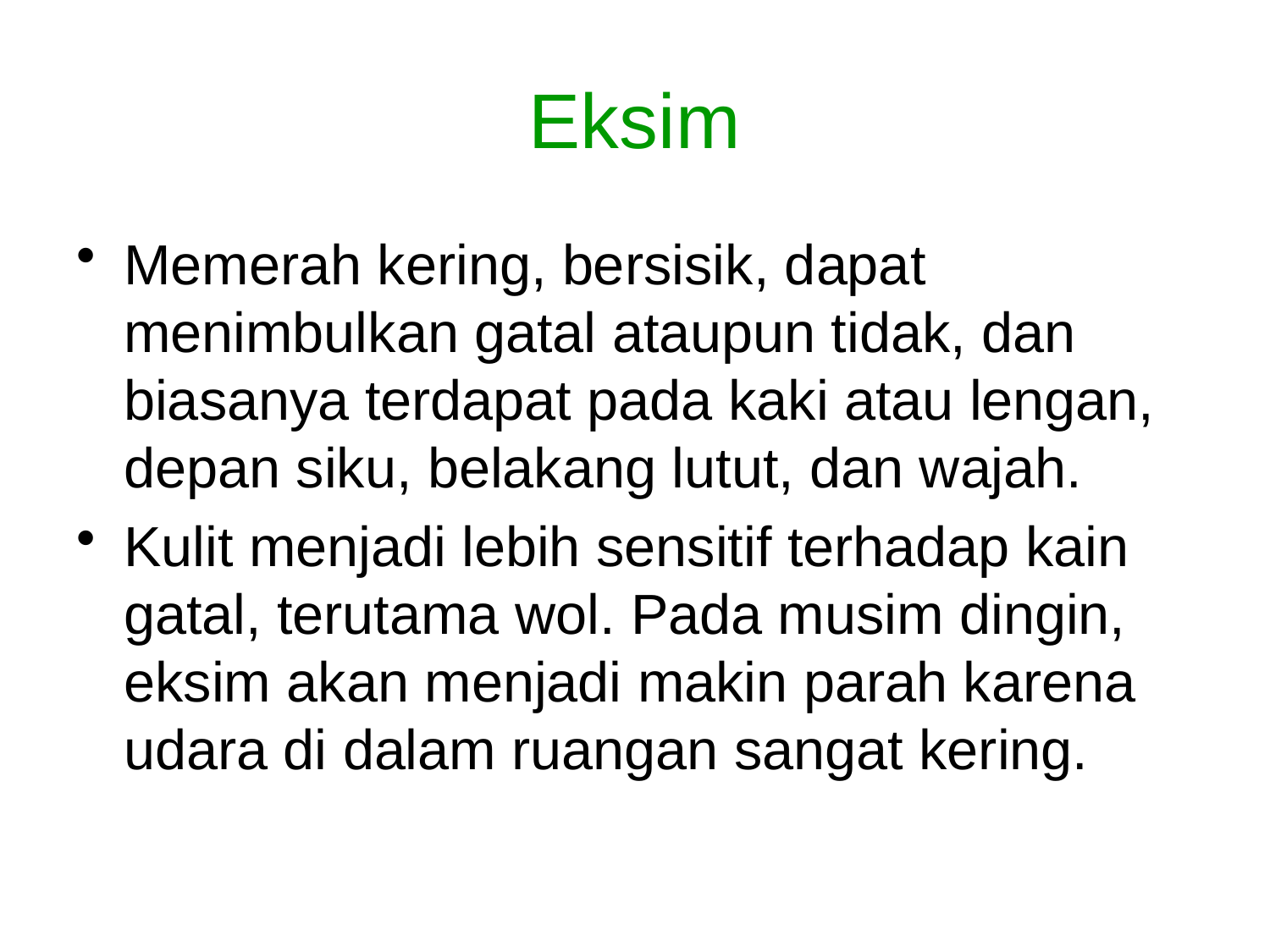

# Eksim
Memerah kering, bersisik, dapat menimbulkan gatal ataupun tidak, dan biasanya terdapat pada kaki atau lengan, depan siku, belakang lutut, dan wajah.
Kulit menjadi lebih sensitif terhadap kain gatal, terutama wol. Pada musim dingin, eksim akan menjadi makin parah karena udara di dalam ruangan sangat kering.